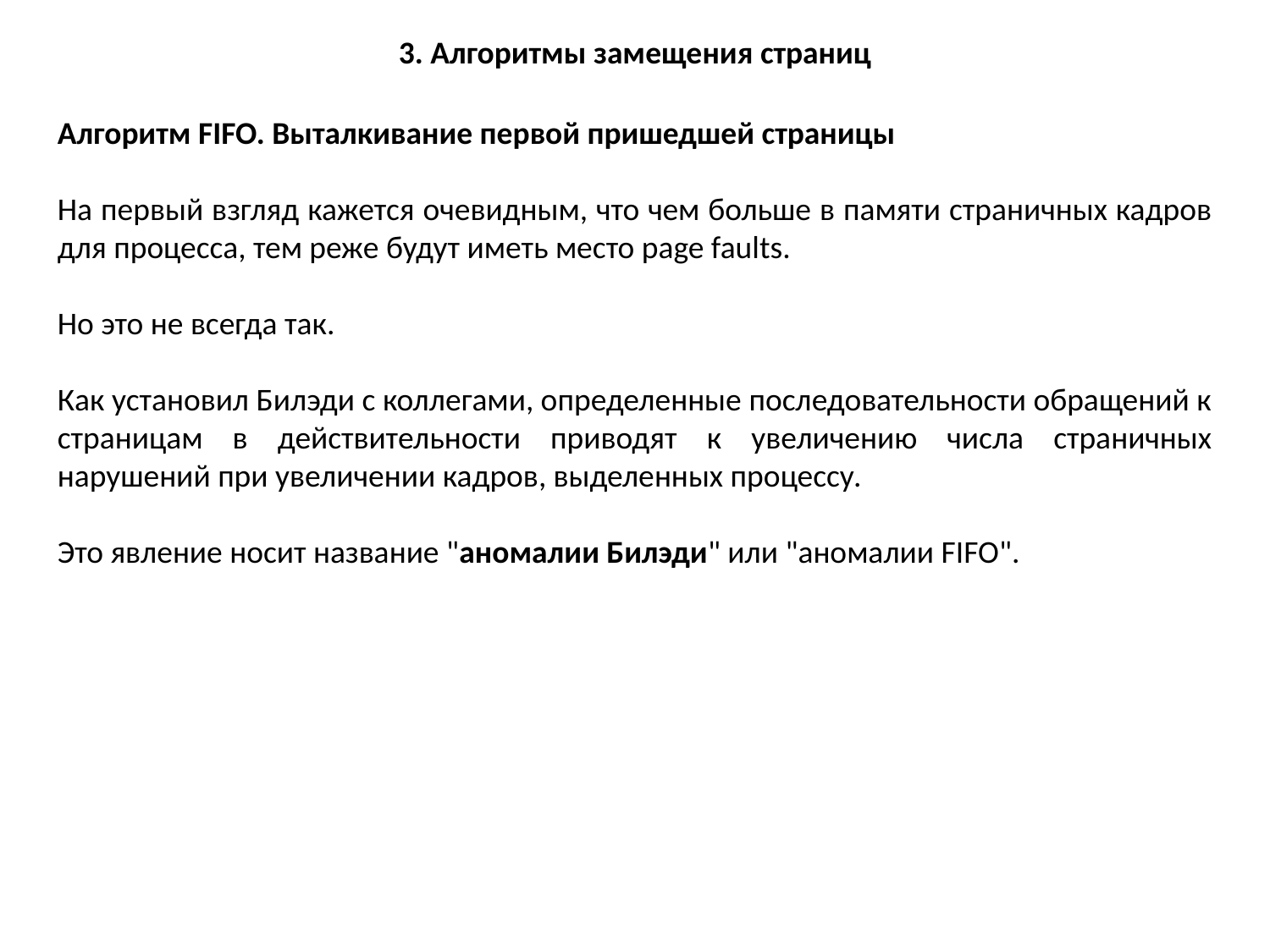

3. Алгоритмы замещения страниц
Алгоритм FIFO. Выталкивание первой пришедшей страницы

На первый взгляд кажется очевидным, что чем больше в памяти страничных кадров для процесса, тем реже будут иметь место page faults.

Но это не всегда так.

Как установил Билэди с коллегами, определенные последовательности обращений к страницам в действительности приводят к увеличению числа страничных нарушений при увеличении кадров, выделенных процессу.

Это явление носит название "аномалии Билэди" или "аномалии FIFO".